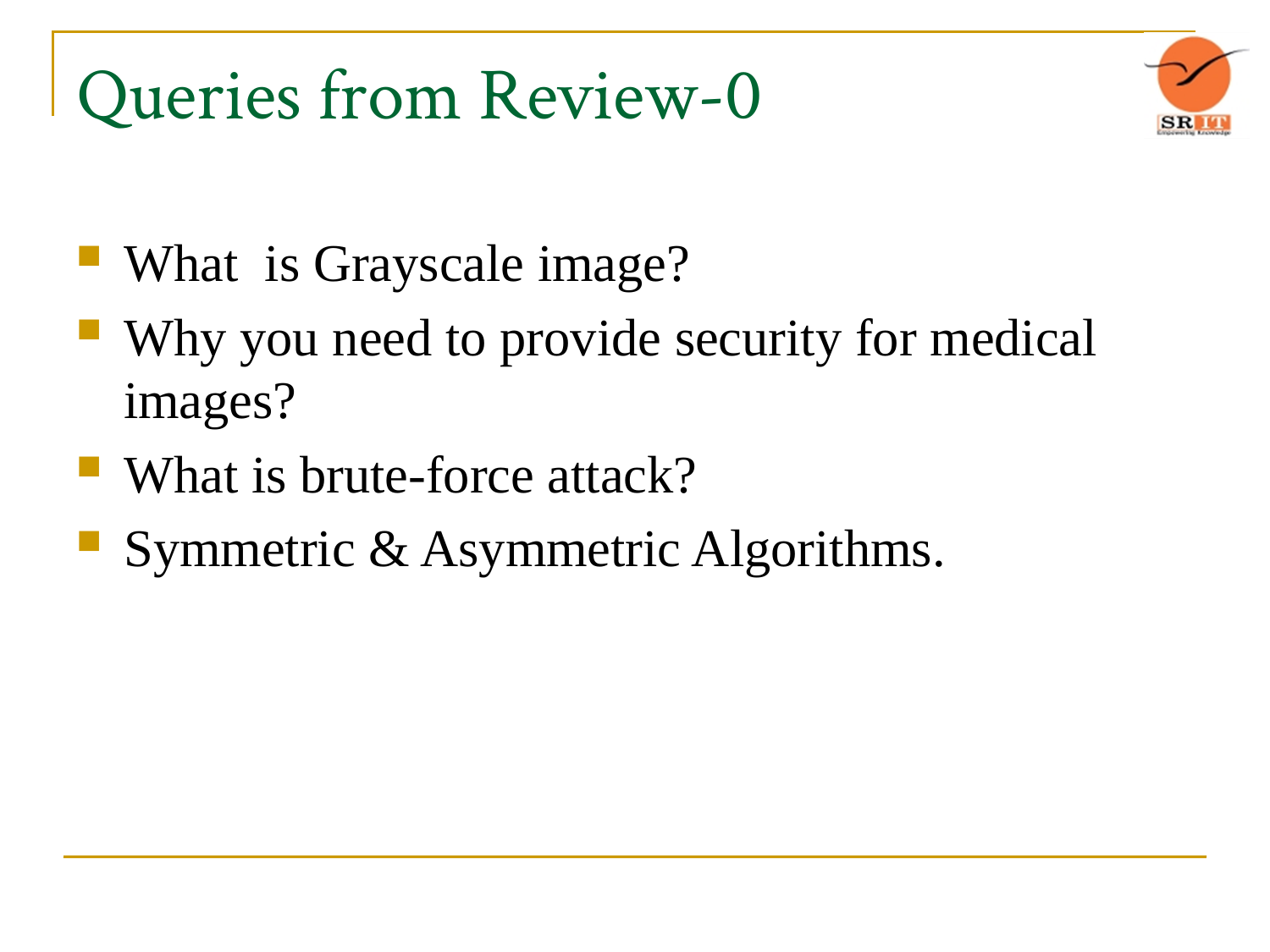

# Queries from Review-0
What  is Grayscale image?
Why you need to provide security for medical images?
What is brute-force attack?
Symmetric & Asymmetric Algorithms.